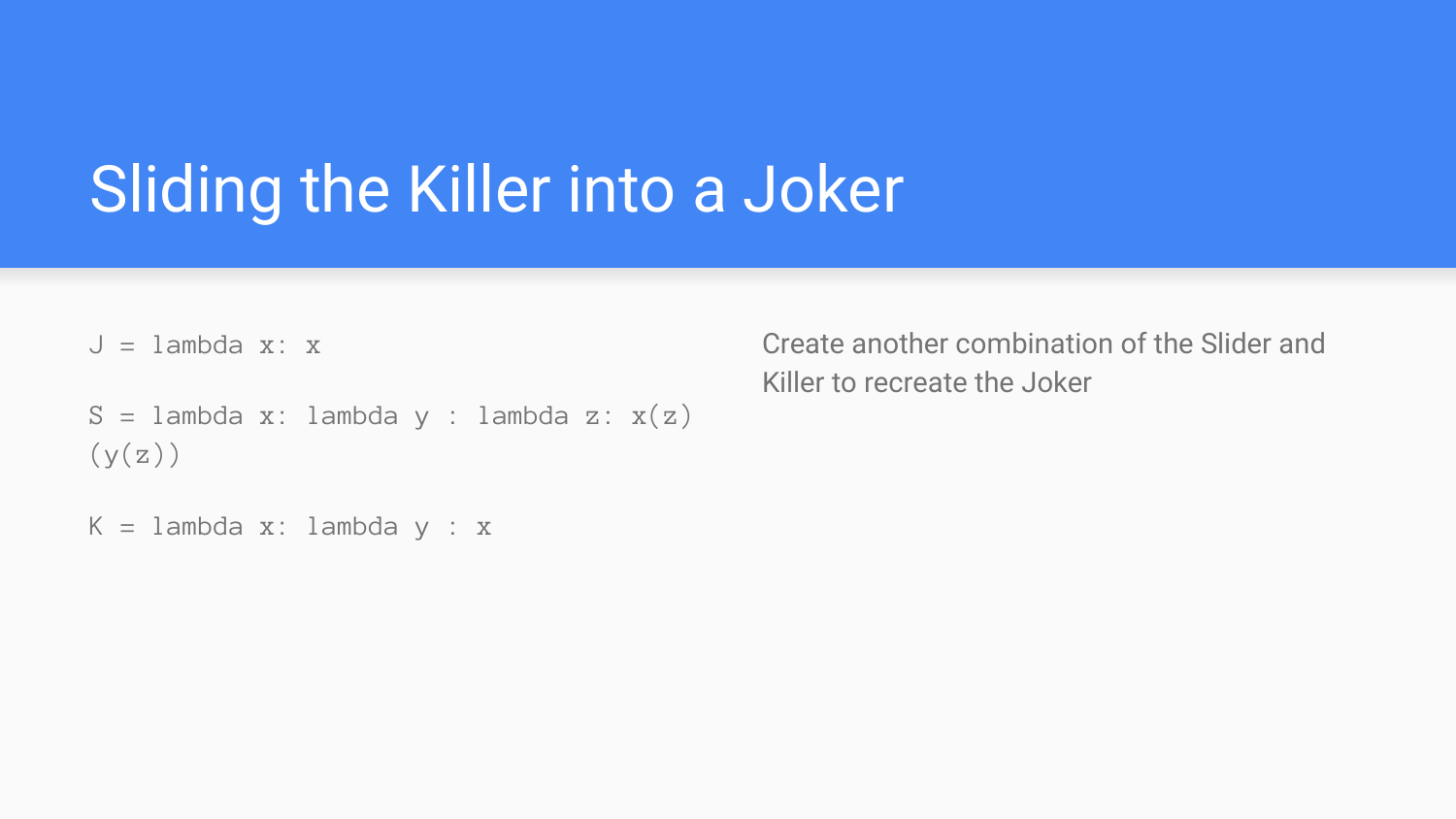

# Sliding the Killer into a Joker
J = lambda x: x
S = lambda x: lambda y : lambda z: x(z)(y(z))
K = lambda x: lambda y : x
Create another combination of the Slider and Killer to recreate the Joker